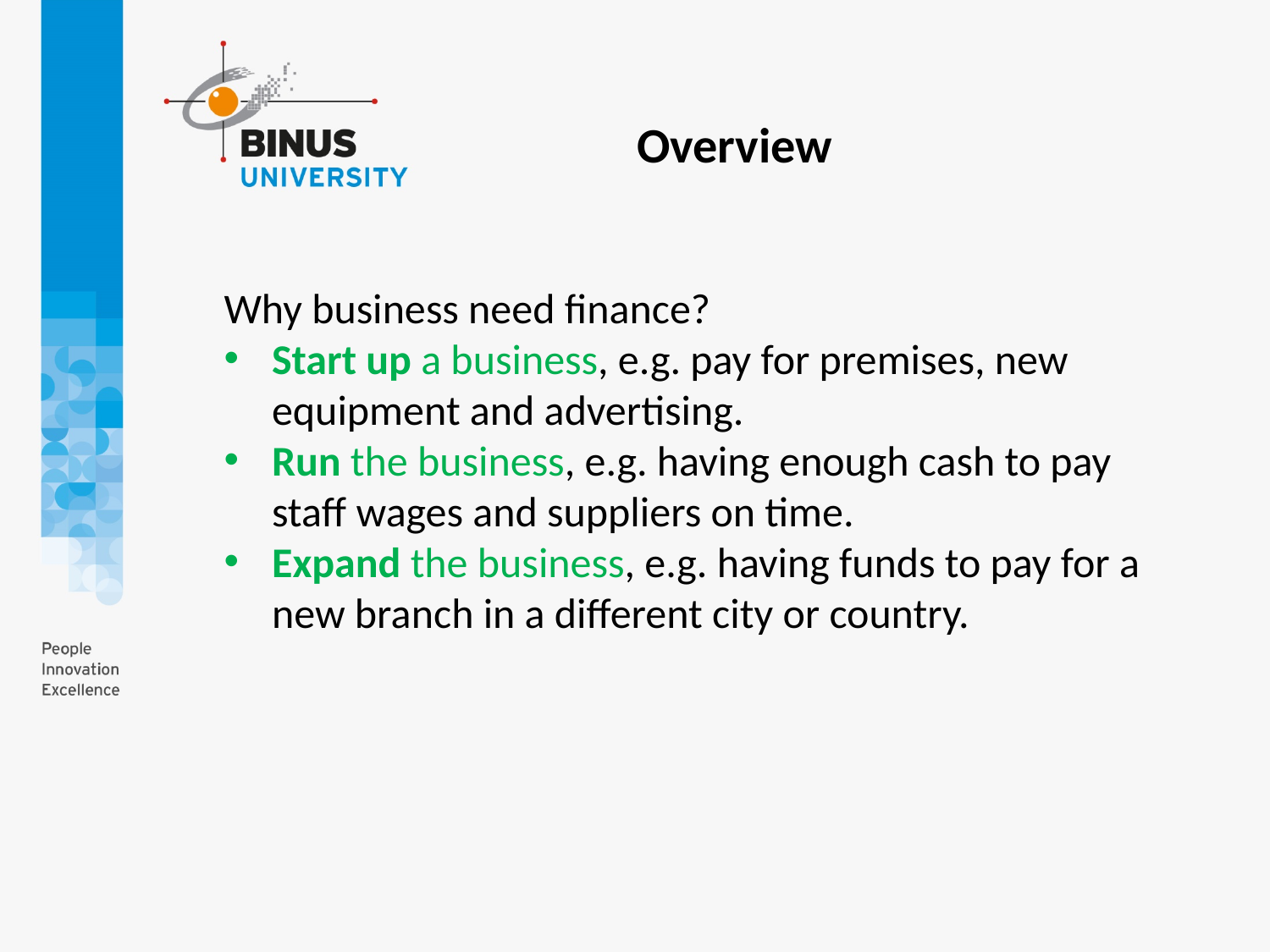

Overview
Why business need finance?
Start up a business, e.g. pay for premises, new equipment and advertising.
Run the business, e.g. having enough cash to pay staff wages and suppliers on time.
Expand the business, e.g. having funds to pay for a new branch in a different city or country.